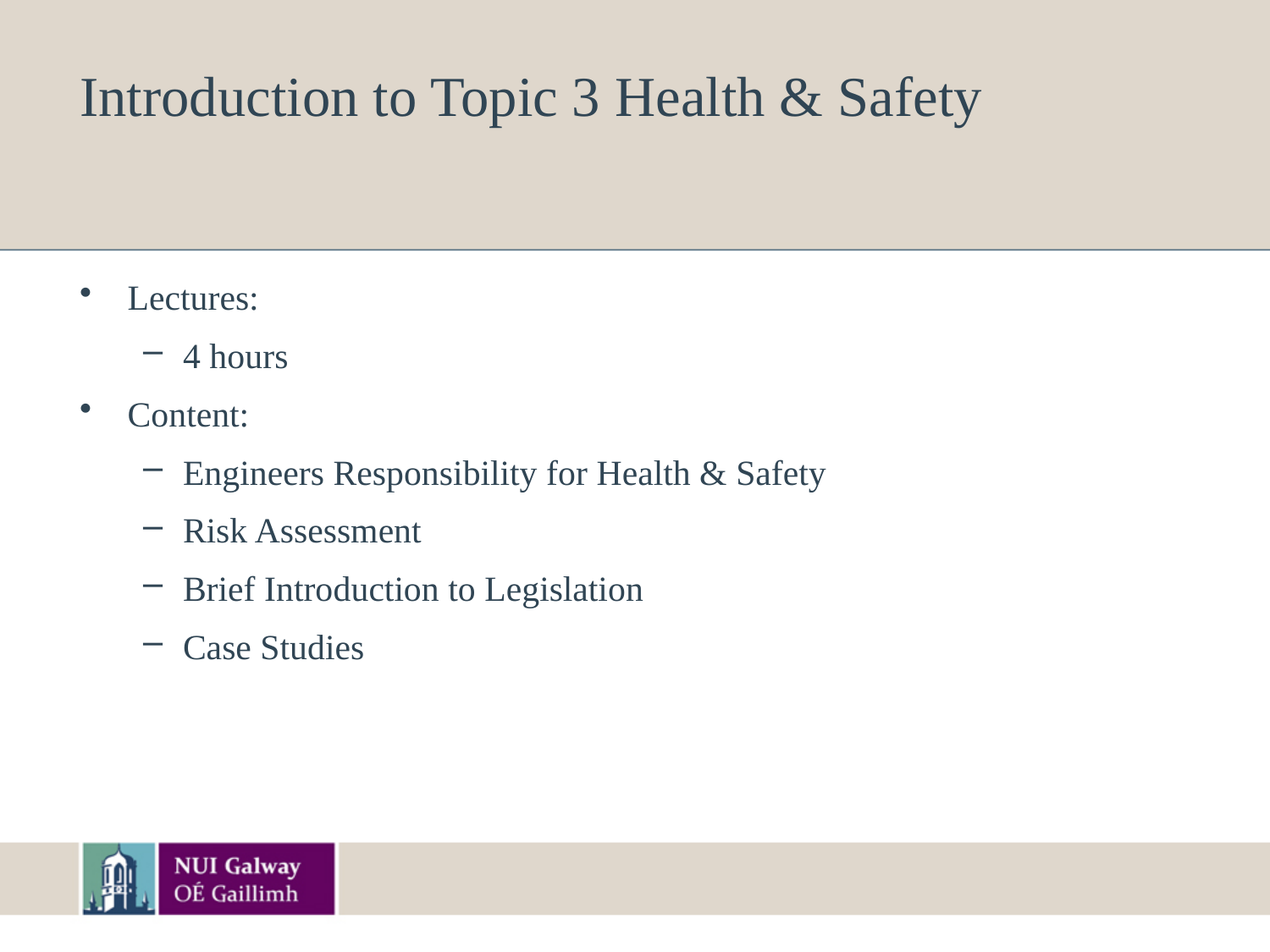

# Introduction to Topic 3 Health & Safety
Lectures:
4 hours
Content:
Engineers Responsibility for Health & Safety
Risk Assessment
Brief Introduction to Legislation
Case Studies